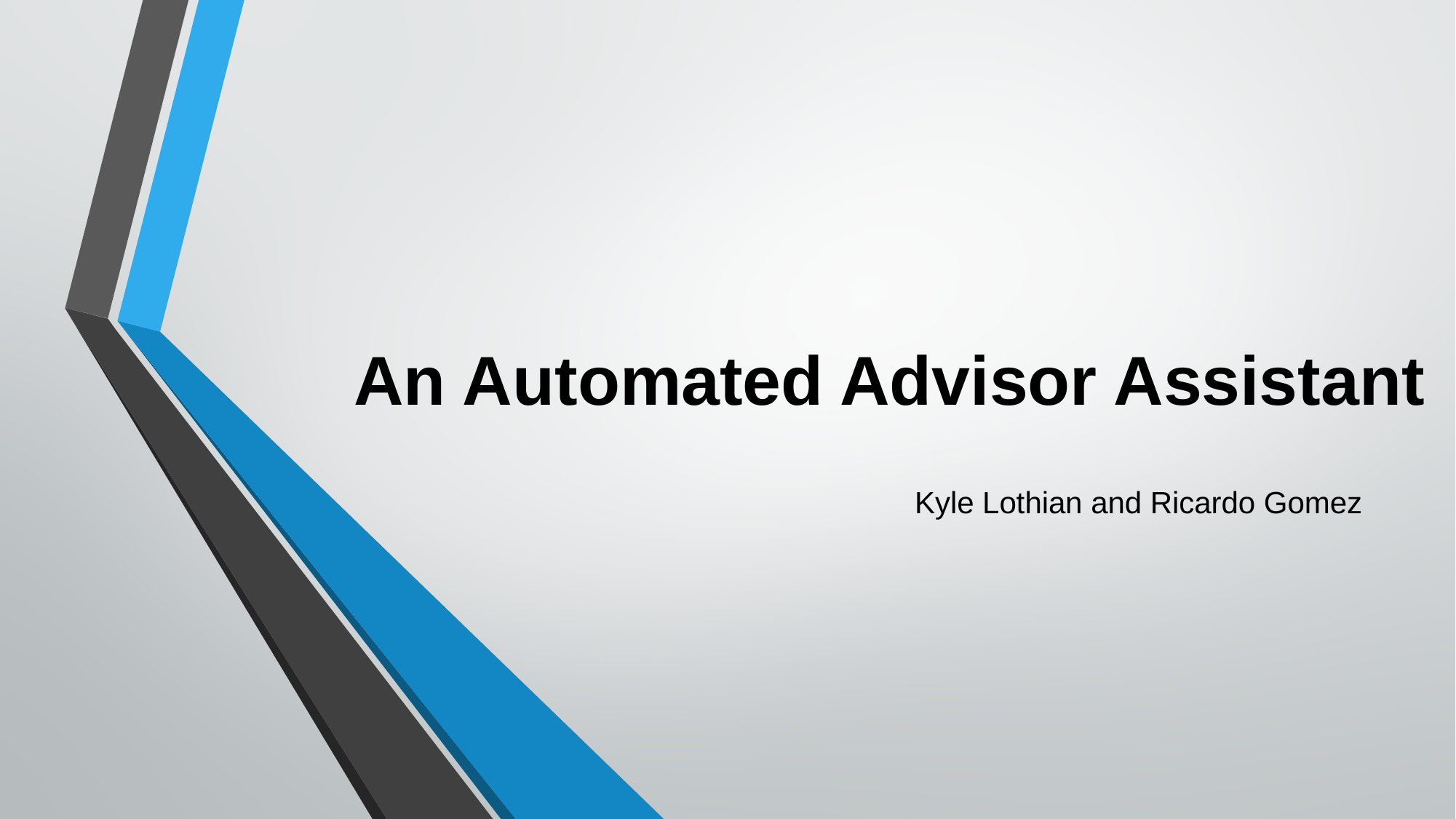

# An Automated Advisor Assistant
Kyle Lothian and Ricardo Gomez